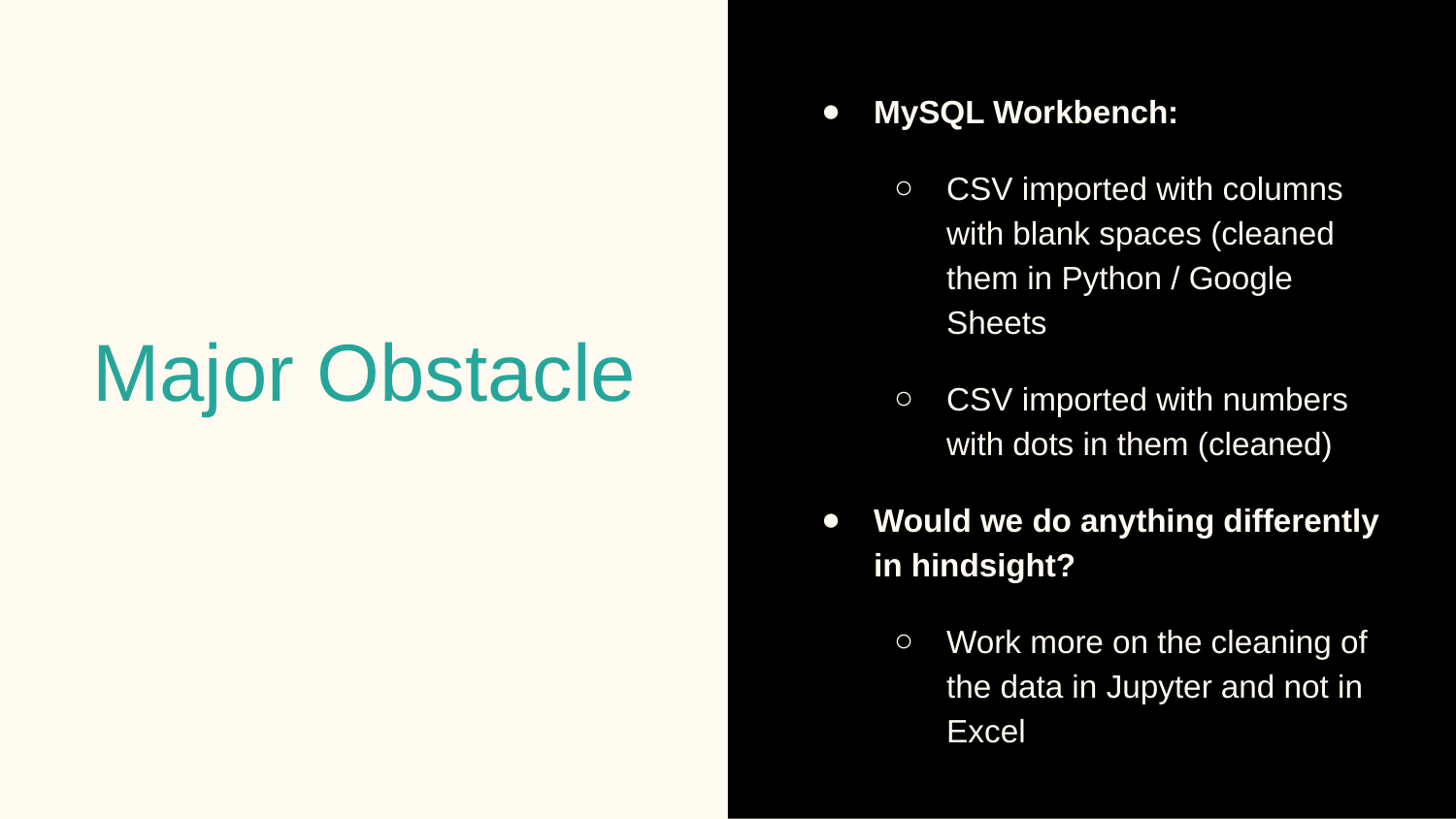

MySQL Workbench:
CSV imported with columns with blank spaces (cleaned them in Python / Google Sheets
CSV imported with numbers with dots in them (cleaned)
Would we do anything differently in hindsight?
Work more on the cleaning of the data in Jupyter and not in Excel
# Major Obstacle